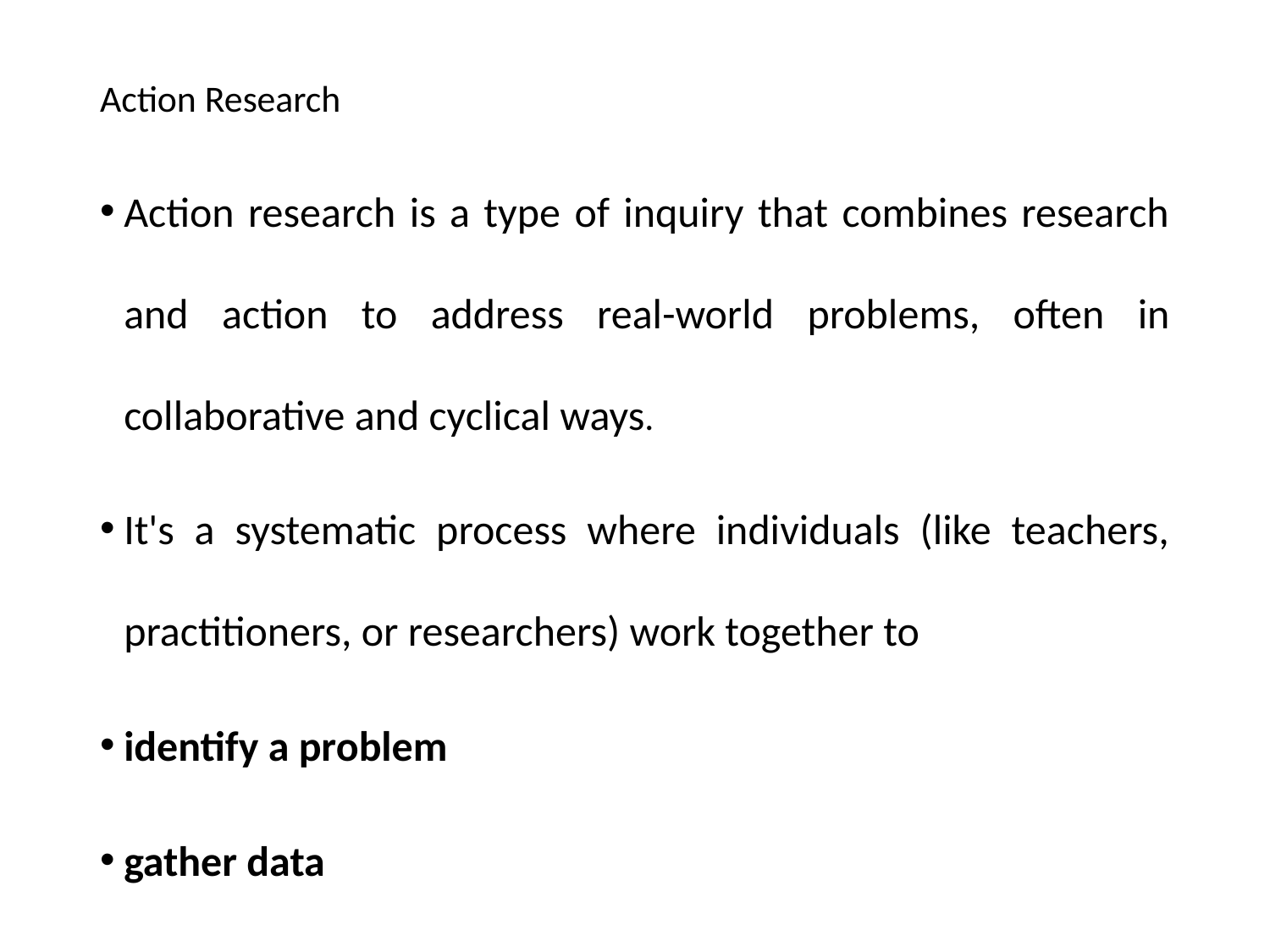

Action Research
Action research is a type of inquiry that combines research and action to address real-world problems, often in collaborative and cyclical ways.
It's a systematic process where individuals (like teachers, practitioners, or researchers) work together to
identify a problem
gather data